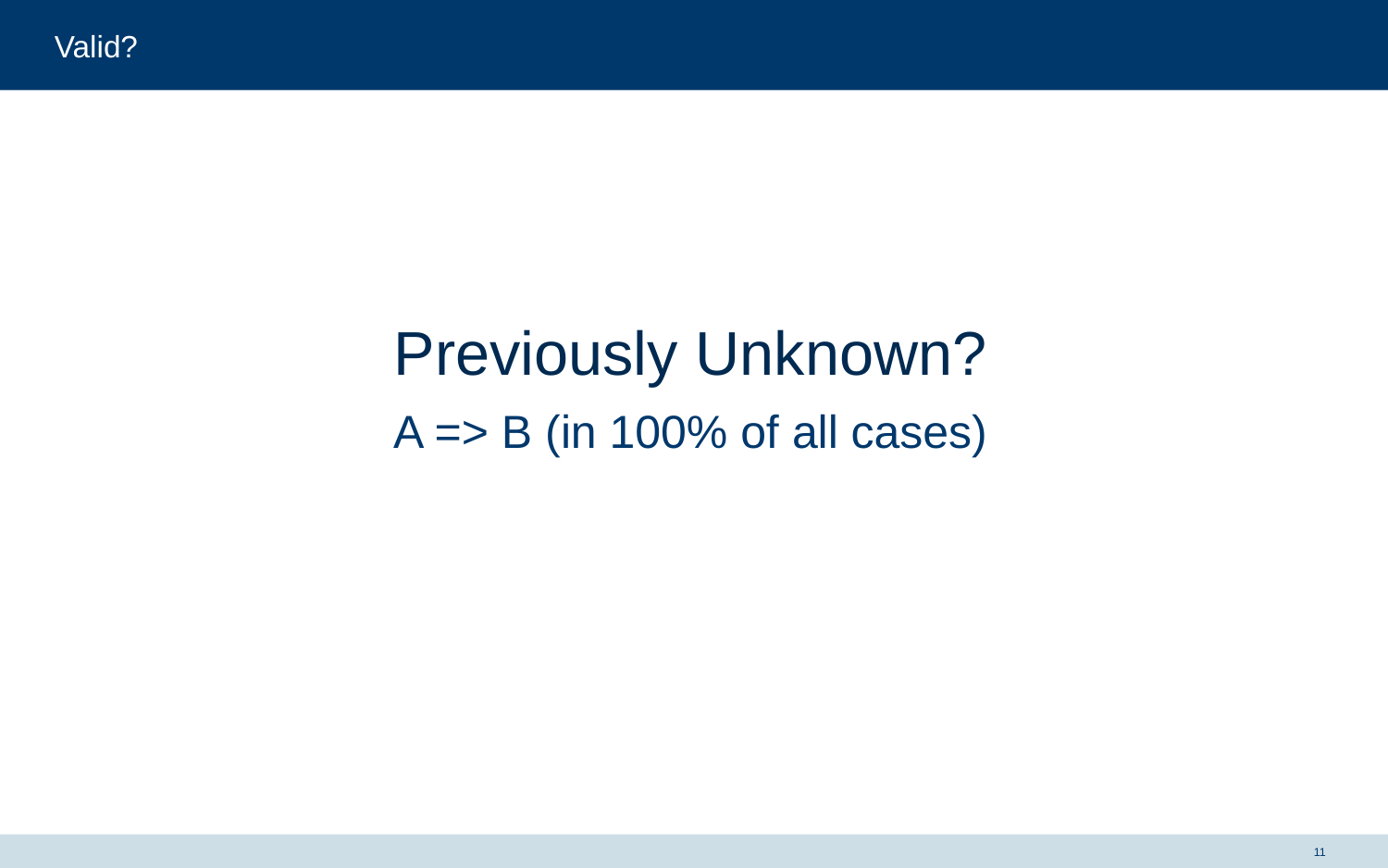

# Valid?

Previously Unknown?
A => B (in 100% of all cases)
11